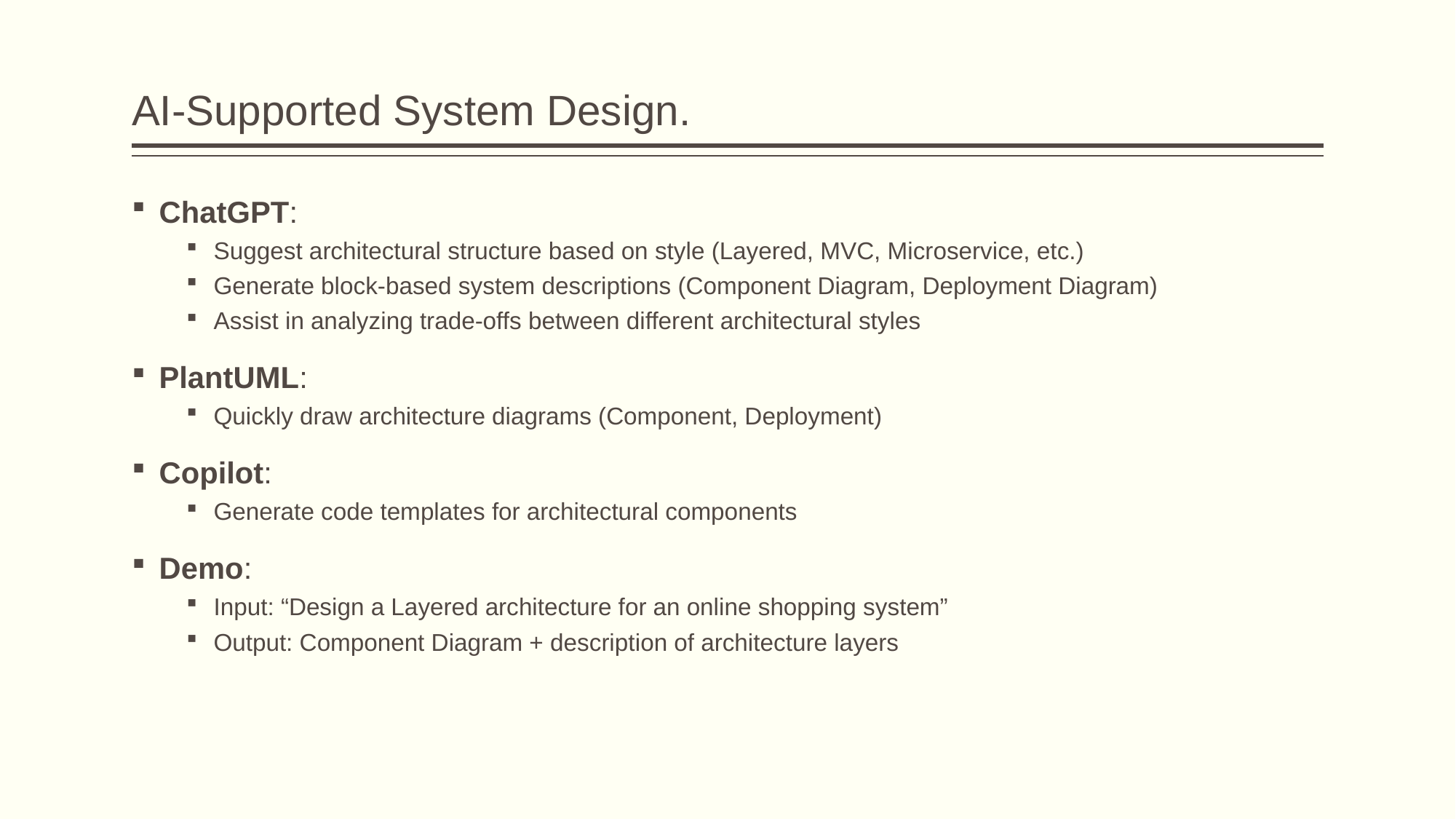

# AI-Supported System Design.
ChatGPT:
Suggest architectural structure based on style (Layered, MVC, Microservice, etc.)
Generate block-based system descriptions (Component Diagram, Deployment Diagram)
Assist in analyzing trade-offs between different architectural styles
PlantUML:
Quickly draw architecture diagrams (Component, Deployment)
Copilot:
Generate code templates for architectural components
Demo:
Input: “Design a Layered architecture for an online shopping system”
Output: Component Diagram + description of architecture layers